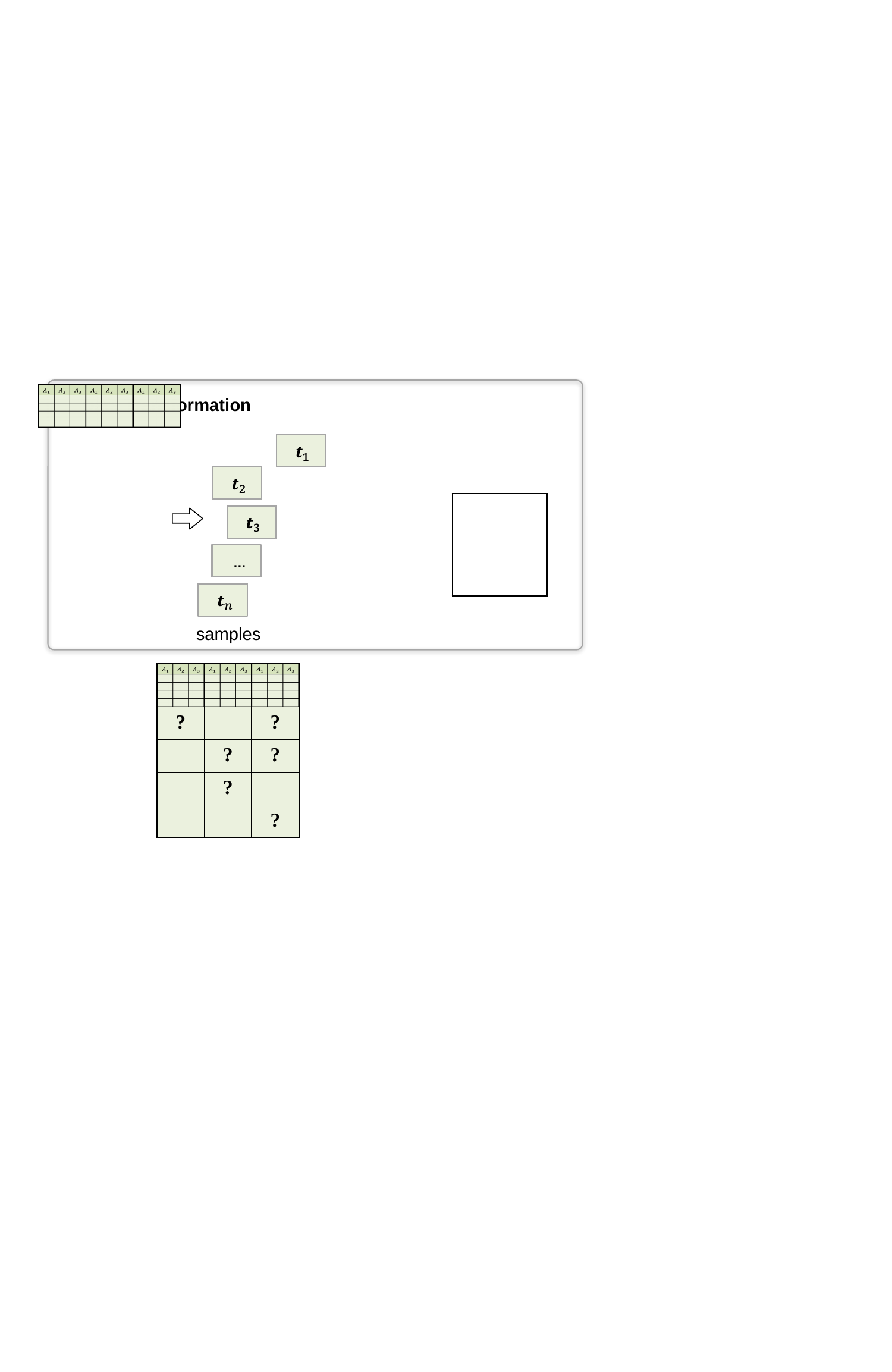

|  |  |  |
| --- | --- | --- |
Data Transformation

|  |
| --- |

samples
|  |  |  |
| --- | --- | --- |
| ? |  | ? |
|  | ? | ? |
|  | ? |  |
|  |  | ? |